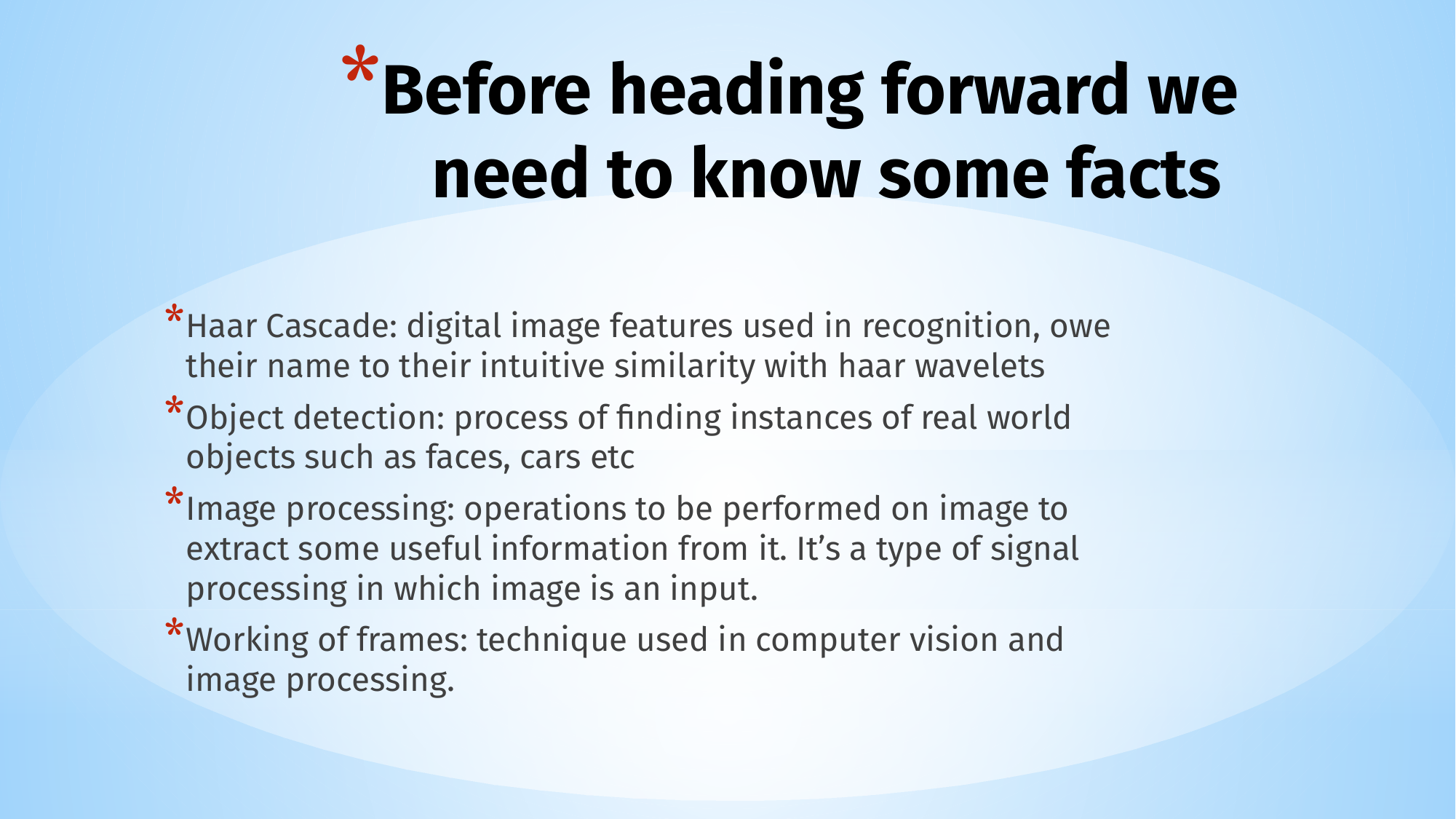

# Before heading forward we need to know some facts
Haar Cascade: digital image features used in recognition, owe their name to their intuitive similarity with haar wavelets
Object detection: process of finding instances of real world objects such as faces, cars etc
Image processing: operations to be performed on image to extract some useful information from it. It’s a type of signal processing in which image is an input.
Working of frames: technique used in computer vision and image processing.